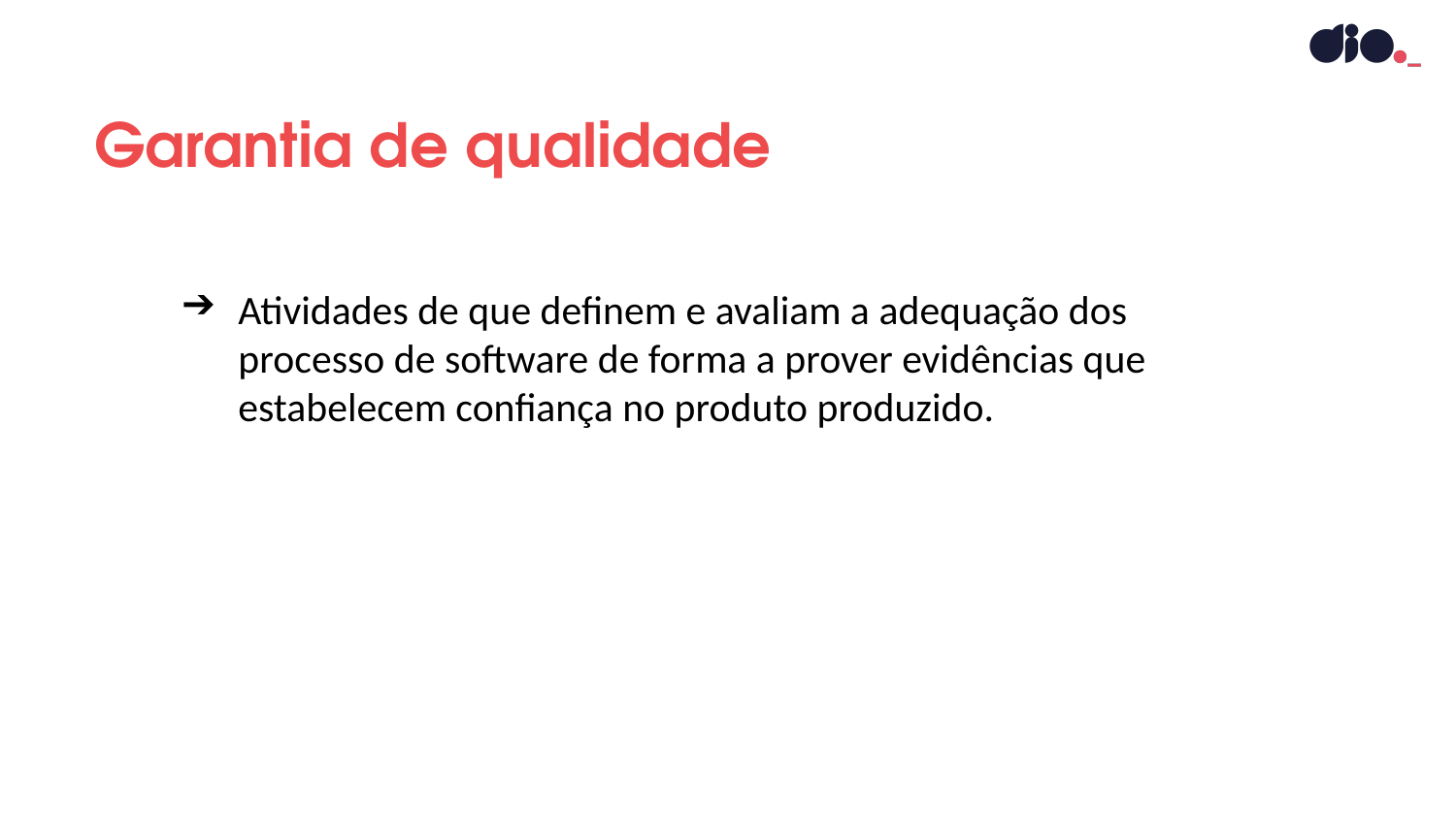

Garantia de qualidade
Atividades de que definem e avaliam a adequação dos processo de software de forma a prover evidências que estabelecem confiança no produto produzido.